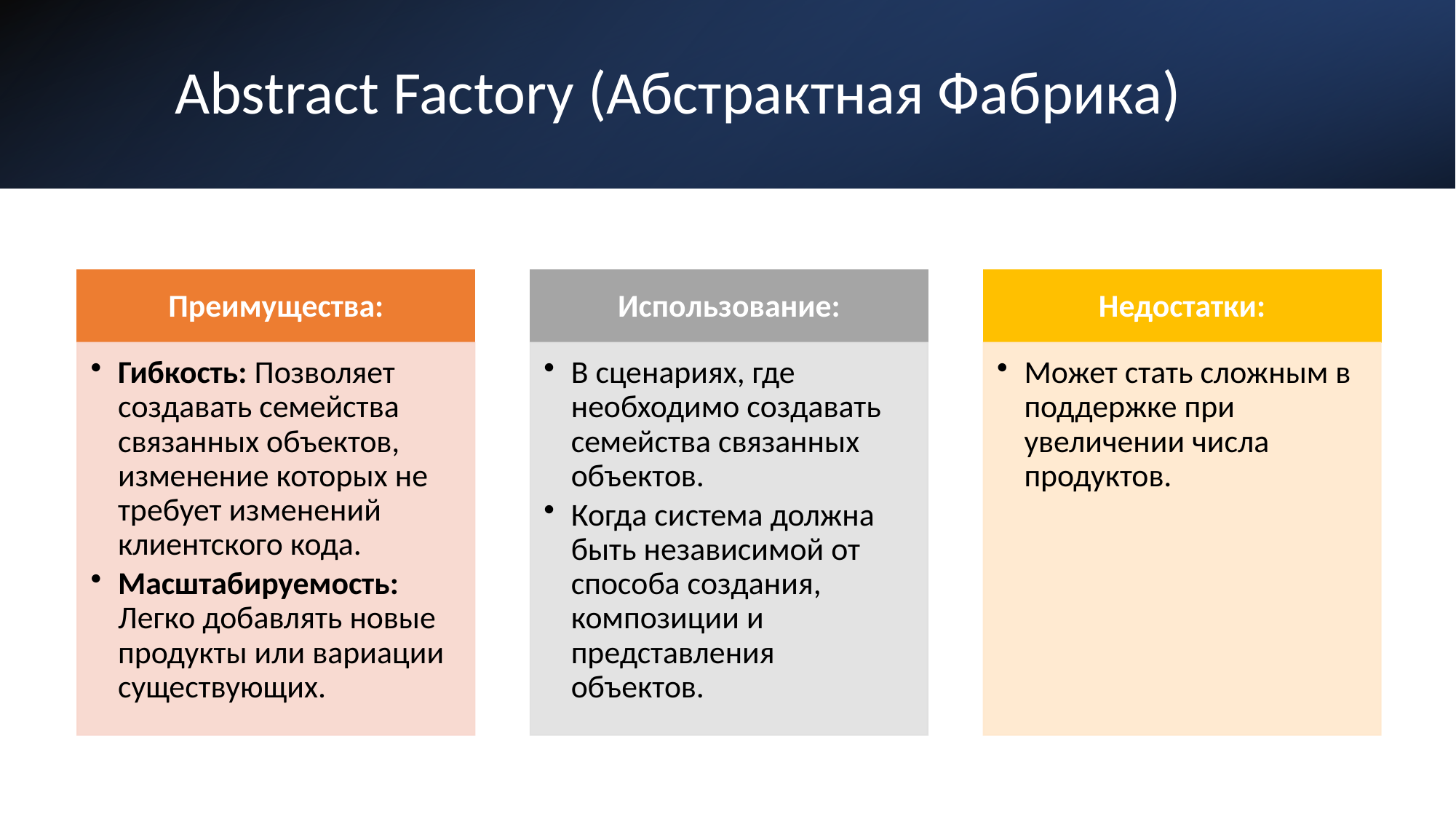

# Abstract Factory (Абстрактная Фабрика)
Преимущества:
Гибкость: Позволяет создавать семейства связанных объектов, изменение которых не требует изменений клиентского кода.
Масштабируемость: Легко добавлять новые продукты или вариации существующих.
Использование:
В сценариях, где необходимо создавать семейства связанных объектов.
Когда система должна быть независимой от способа создания, композиции и представления объектов.
Недостатки:
Может стать сложным в поддержке при увеличении числа продуктов.